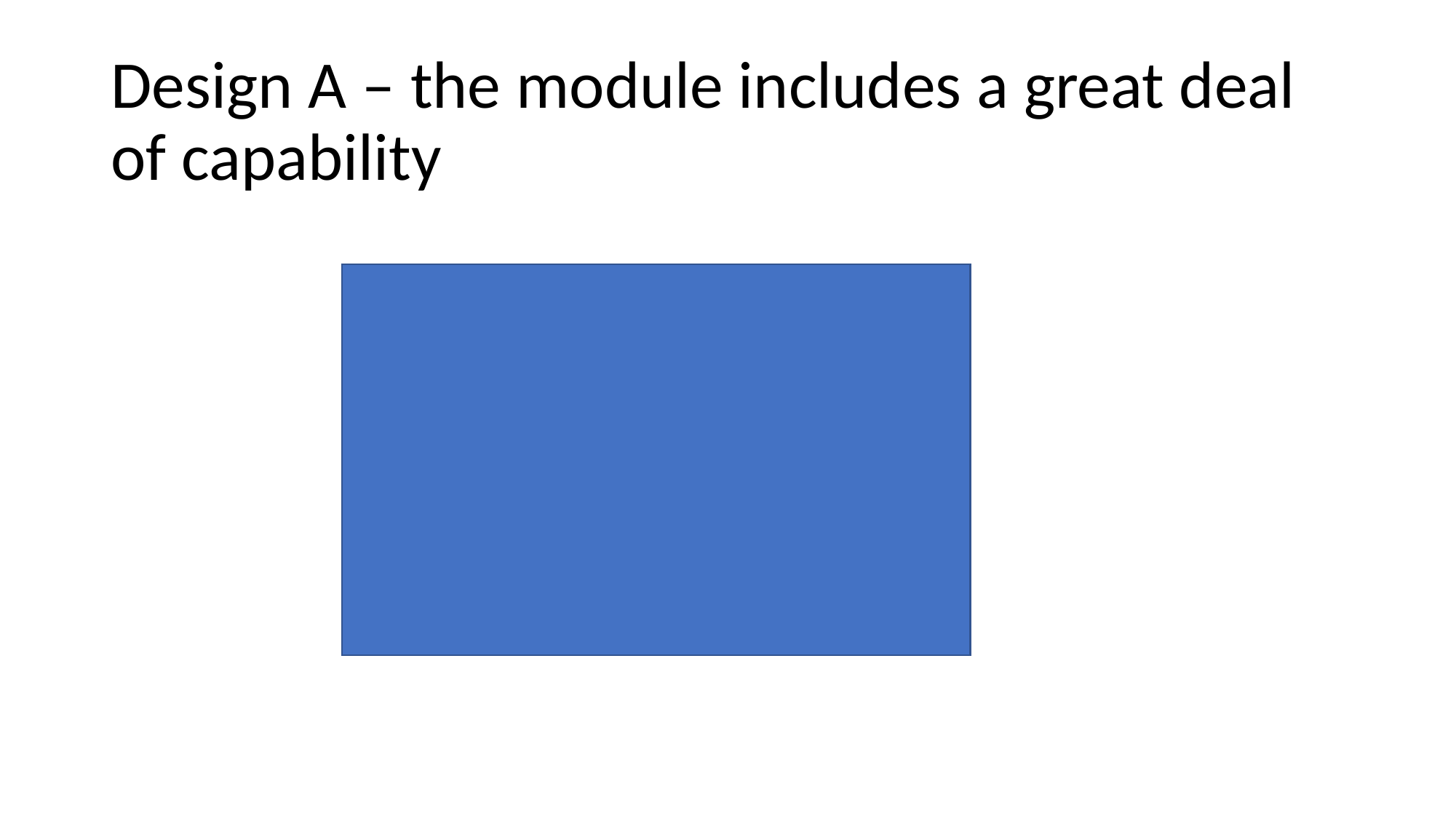

# Design A – the module includes a great deal of capability